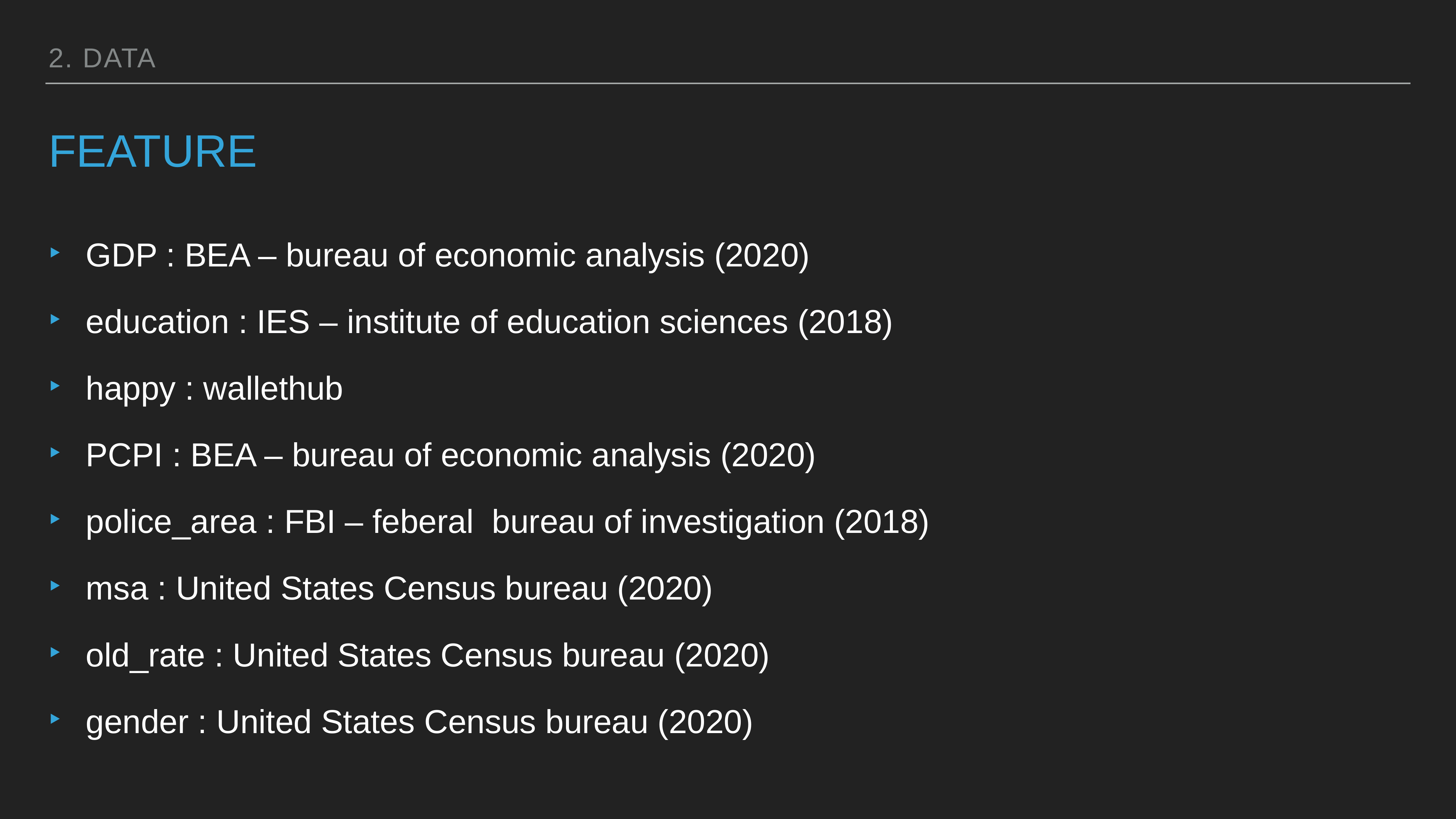

2. Data
# Feature
GDP : BEA – bureau of economic analysis (2020)
education : IES – institute of education sciences (2018)
happy : wallethub
PCPI : BEA – bureau of economic analysis (2020)
police_area : FBI – feberal  bureau of investigation (2018)
msa : United States Census bureau (2020)
old_rate : United States Census bureau (2020)
gender : United States Census bureau (2020)